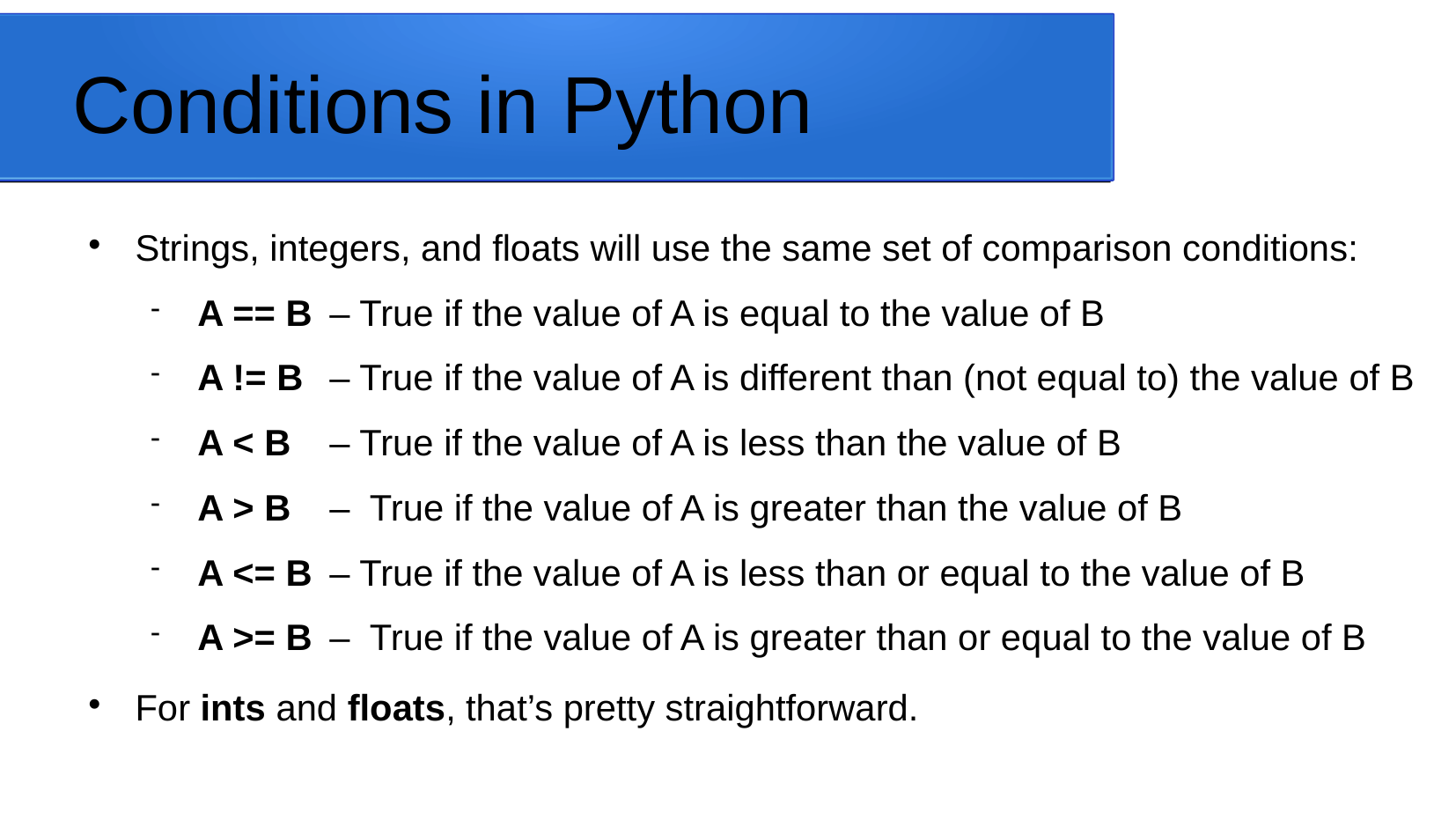

Conditions in Python
Strings, integers, and floats will use the same set of comparison conditions:
A == B 	– True if the value of A is equal to the value of B
A != B 	– True if the value of A is different than (not equal to) the value of B
A < B 	– True if the value of A is less than the value of B
A > B 	–  True if the value of A is greater than the value of B
A <= B 	– True if the value of A is less than or equal to the value of B
A >= B 	–  True if the value of A is greater than or equal to the value of B
For ints and floats, that’s pretty straightforward.